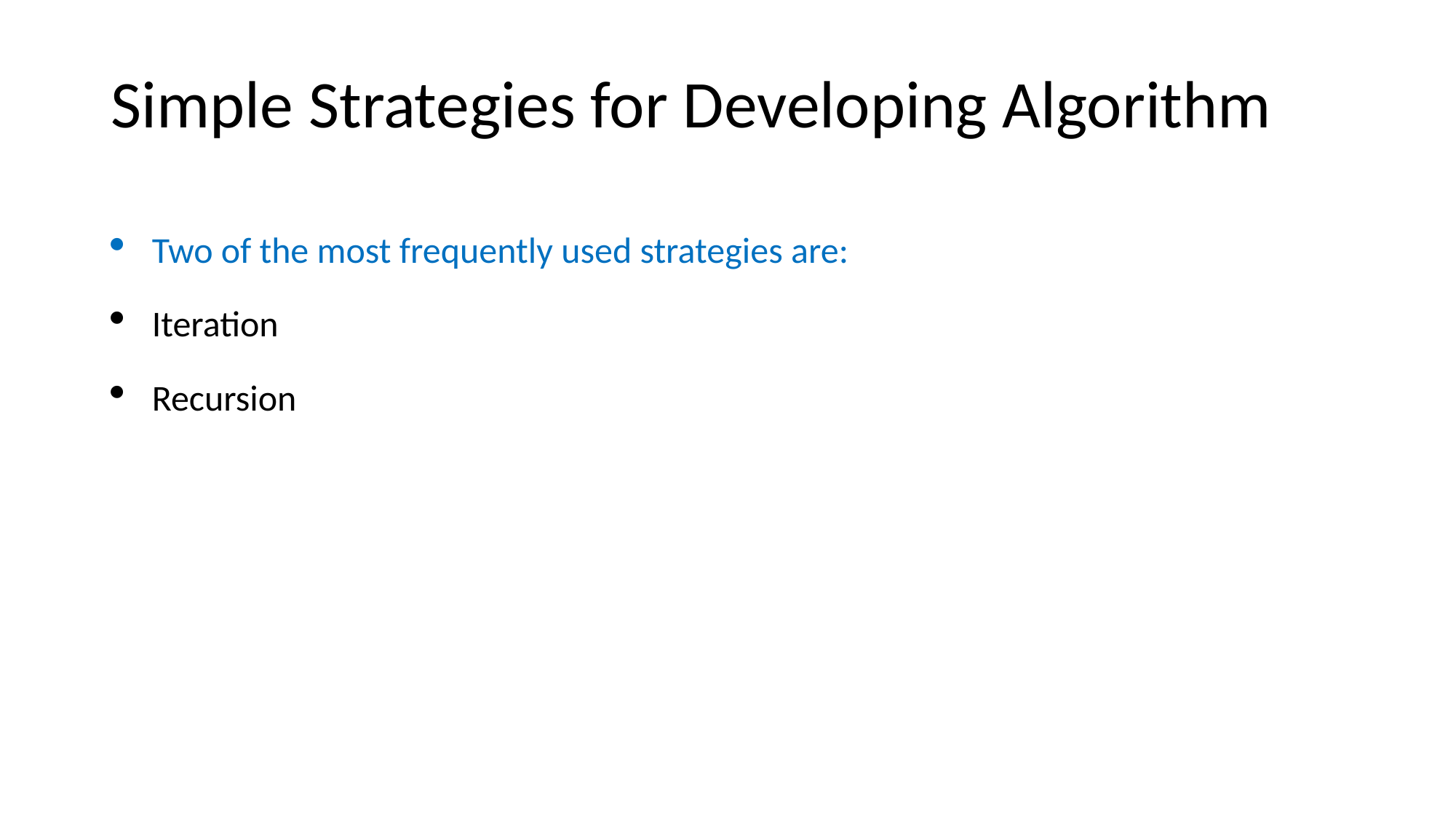

# Simple Strategies for Developing Algorithm
Two of the most frequently used strategies are:
Iteration
Recursion